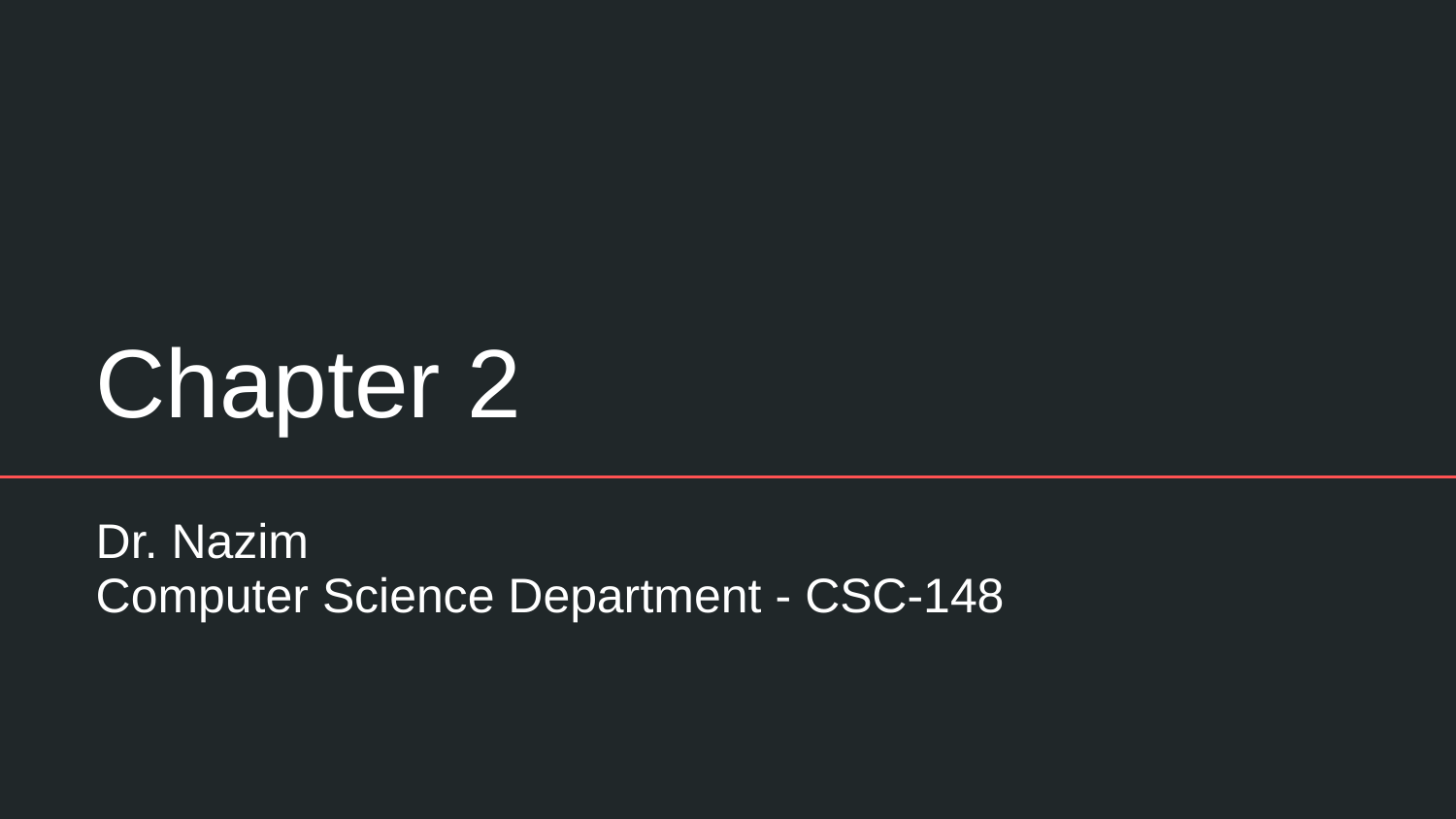

# Chapter 2
Dr. Nazim
Computer Science Department - CSC-148